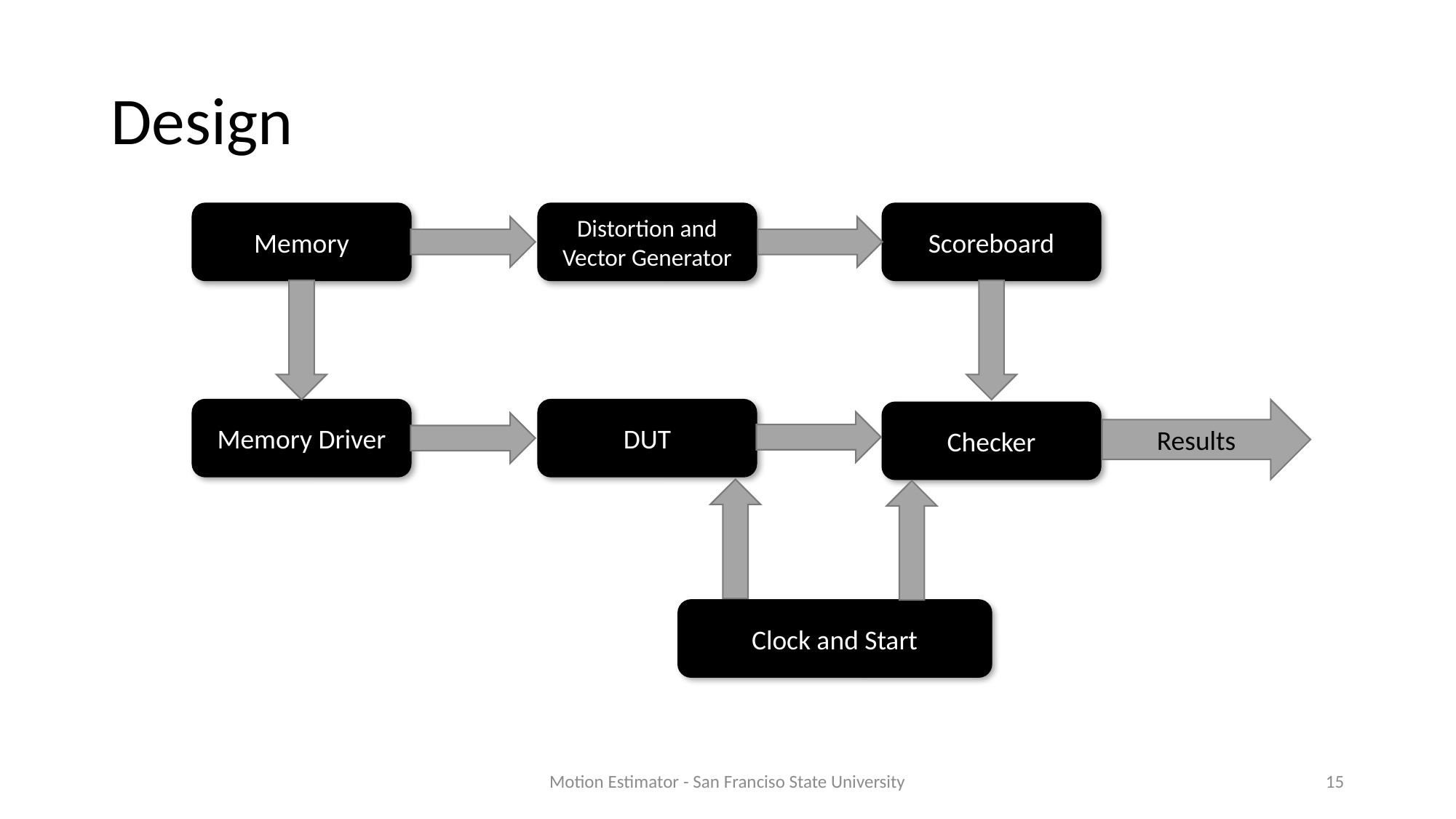

# Design

Distortion and Vector Generator
Scoreboard
Memory

Results

Memory Driver
DUT
Checker

Clock and Start
Motion Estimator - San Franciso State University
15